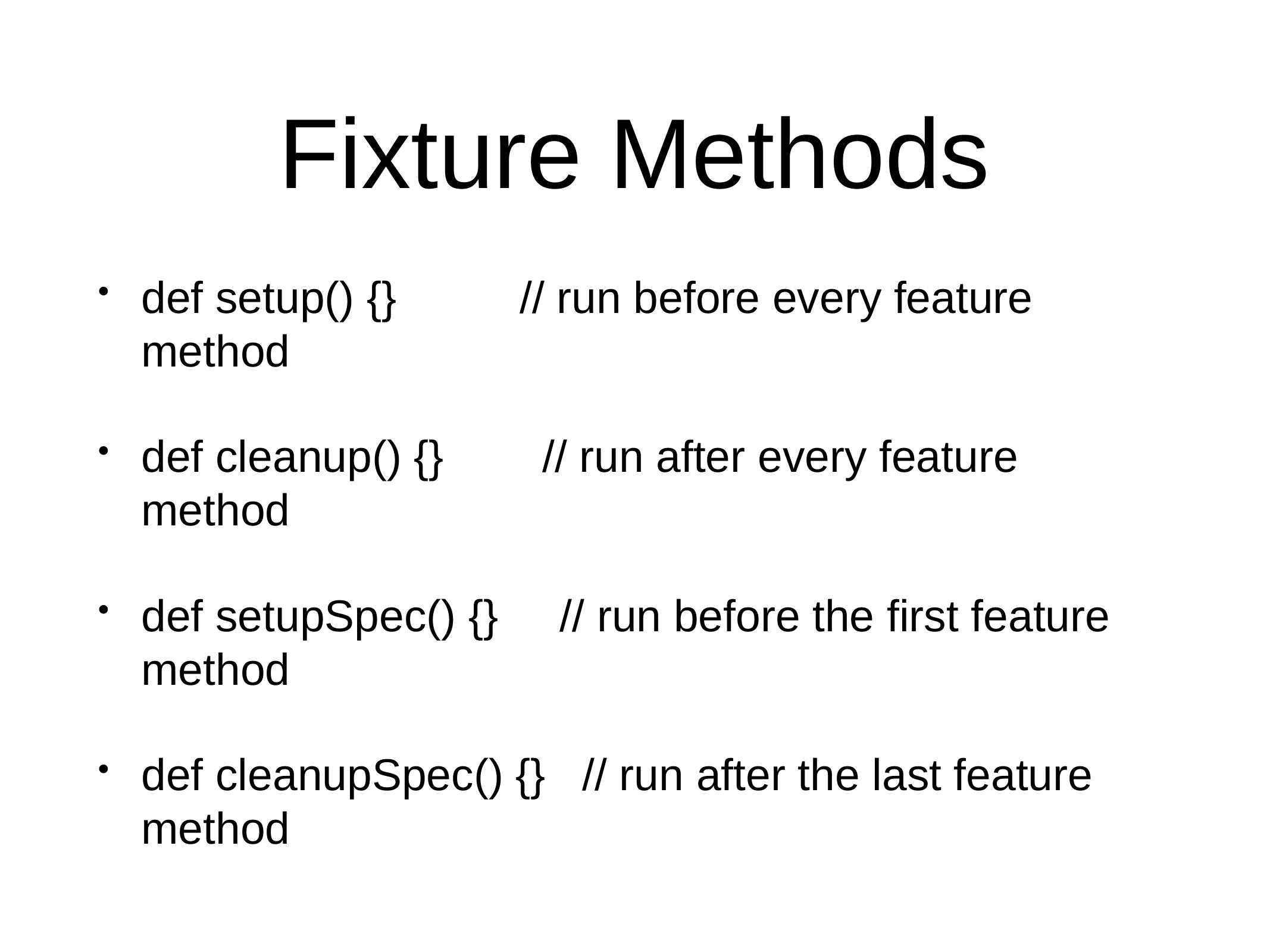

# Fixture Methods
def setup() {}          // run before every feature method
def cleanup() {}        // run after every feature method
def setupSpec() {}     // run before the first feature method
def cleanupSpec() {}   // run after the last feature method